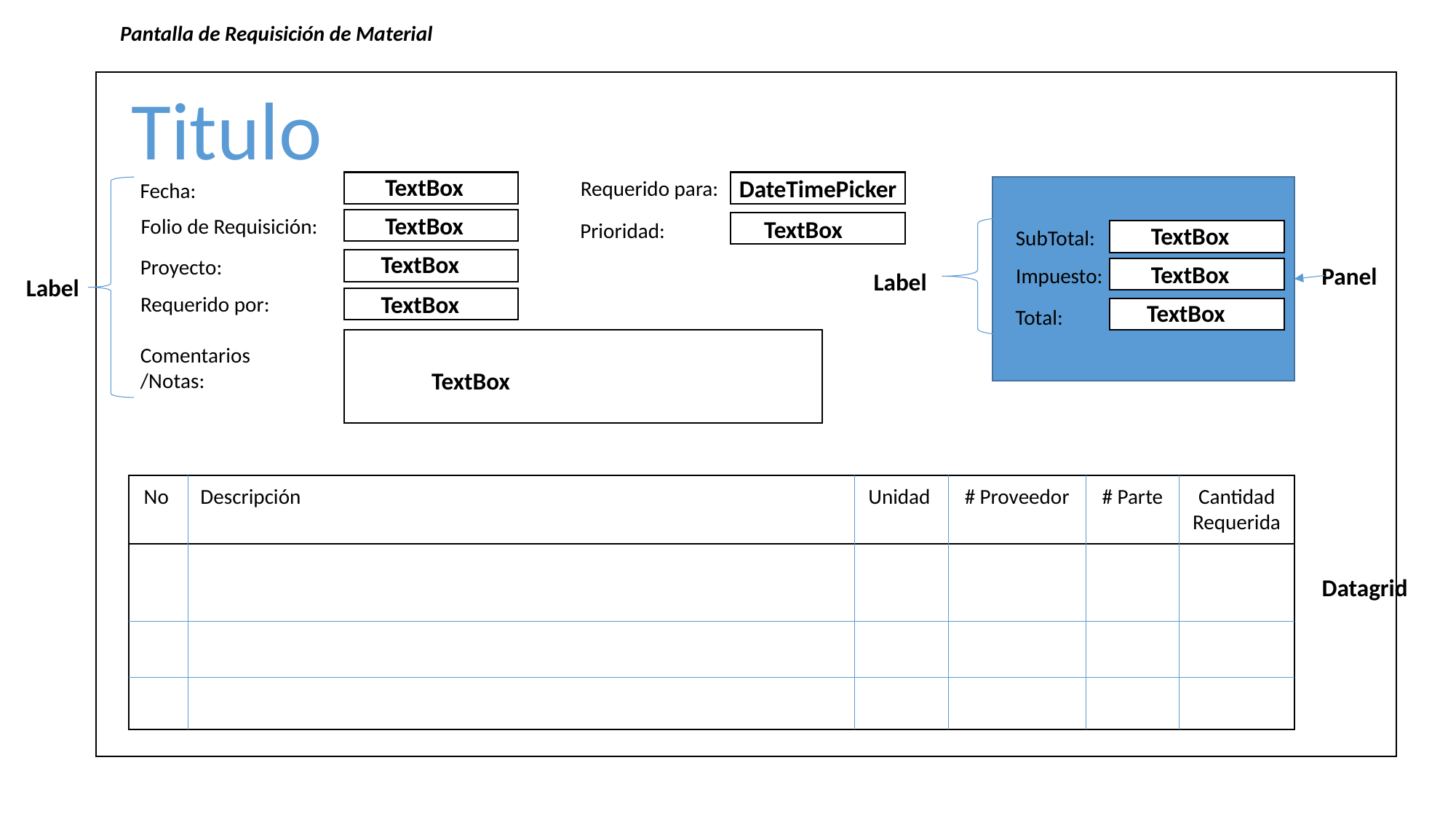

Pantalla de Requisición de Material

Titulo
TextBox
DateTimePicker
Requerido para:
Fecha:

TextBox
Folio de Requisición:
TextBox

Prioridad:

TextBox

SubTotal:

TextBox
Proyecto:

TextBox
Panel
Impuesto:

Label
Label
TextBox
Requerido por:

TextBox
Total:

Comentarios
/Notas:
TextBox

No
Descripción
Unidad
# Proveedor
# Parte
Cantidad
Requerida

Datagrid